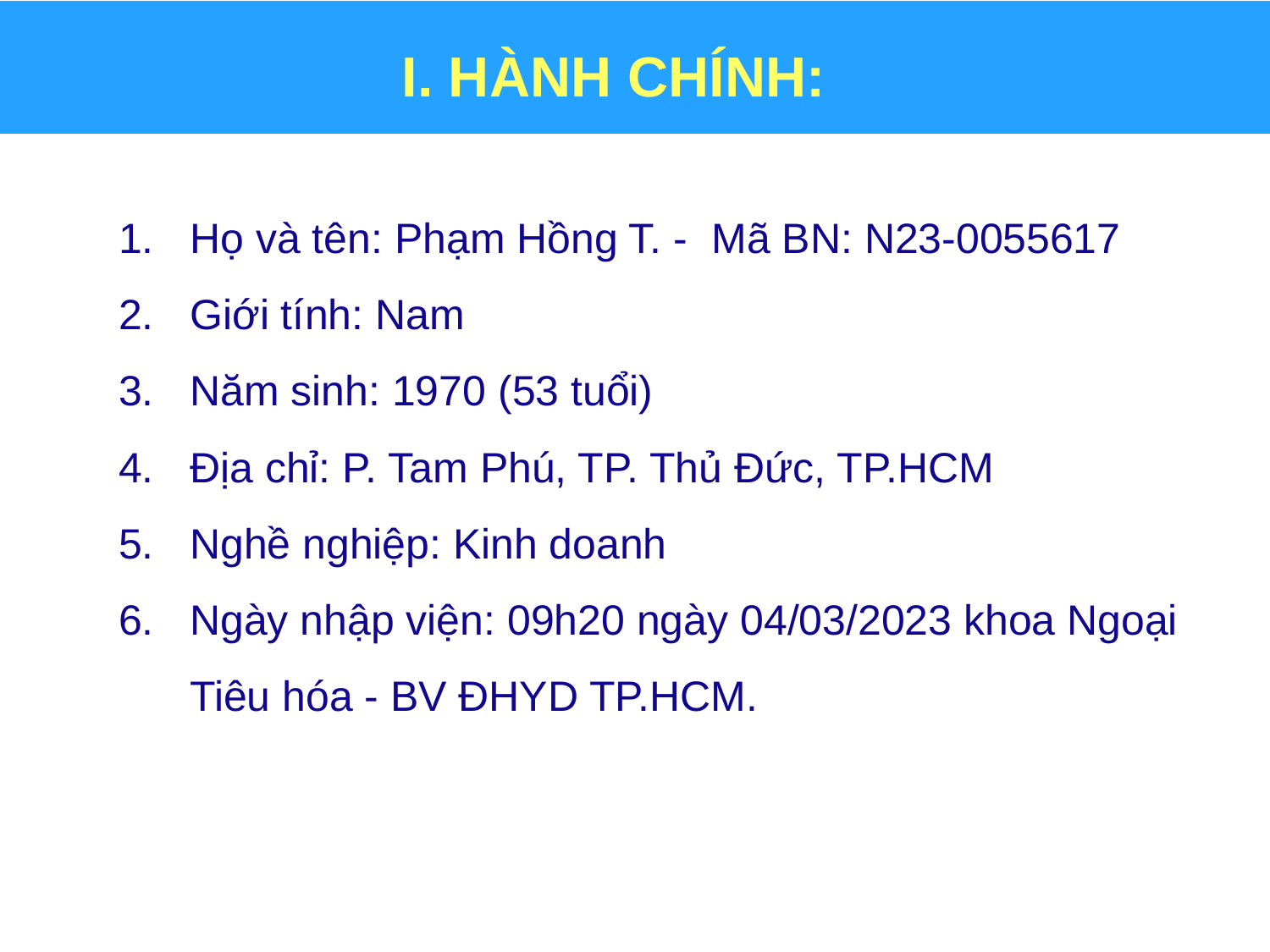

# I. HÀNH CHÍNH:
Họ và tên: Phạm Hồng T. -  Mã BN: N23-0055617
Giới tính: Nam
Năm sinh: 1970 (53 tuổi)​
Địa chỉ: P. Tam Phú, TP. Thủ Đức, TP.HCM
Nghề nghiệp: Kinh doanh
Ngày nhập viện: 09h20 ngày 04/03/2023 khoa Ngoại Tiêu hóa - BV ĐHYD TP.HCM.